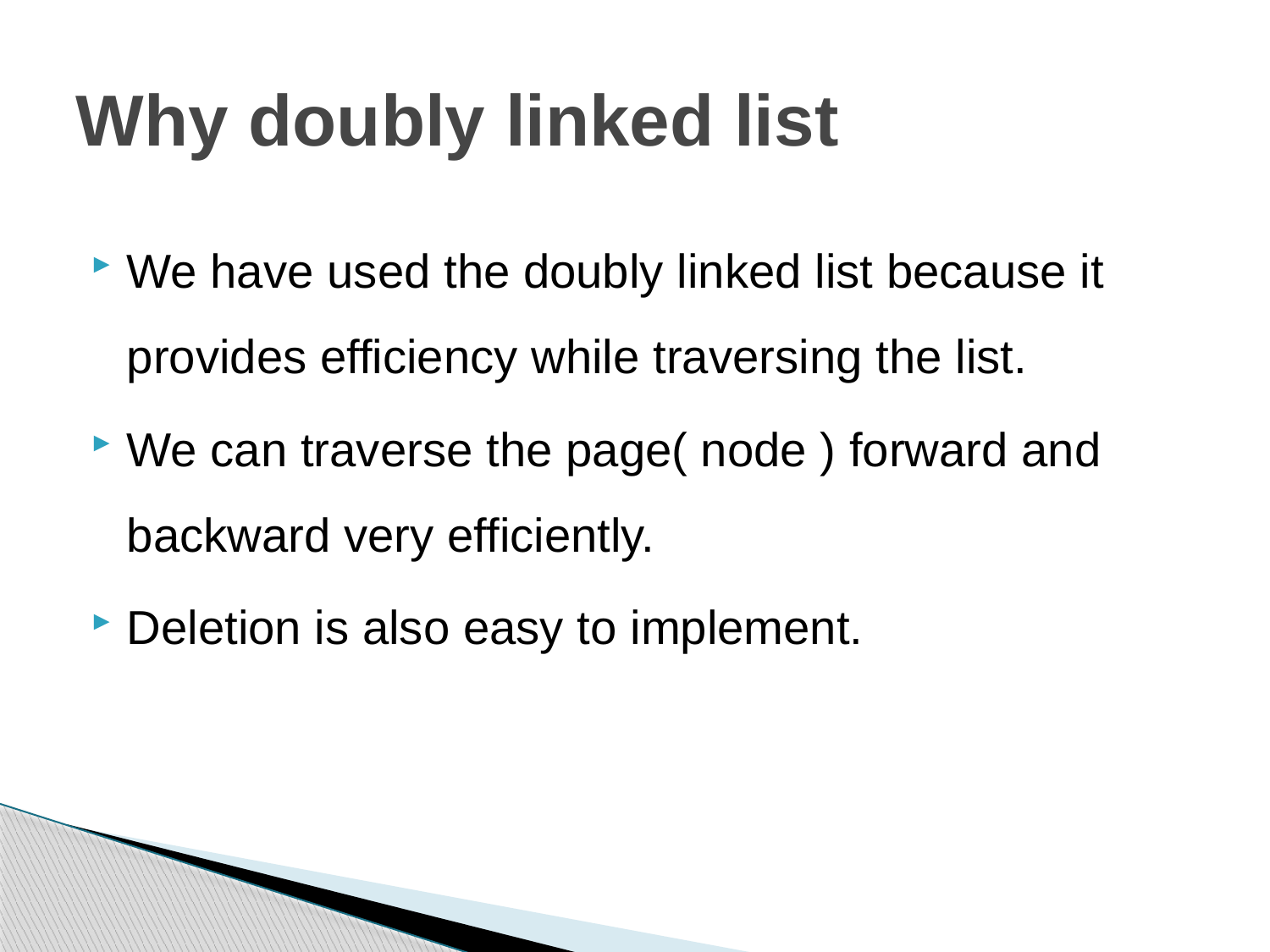

# Why doubly linked list
We have used the doubly linked list because it provides efficiency while traversing the list.
We can traverse the page( node ) forward and backward very efficiently.
Deletion is also easy to implement.